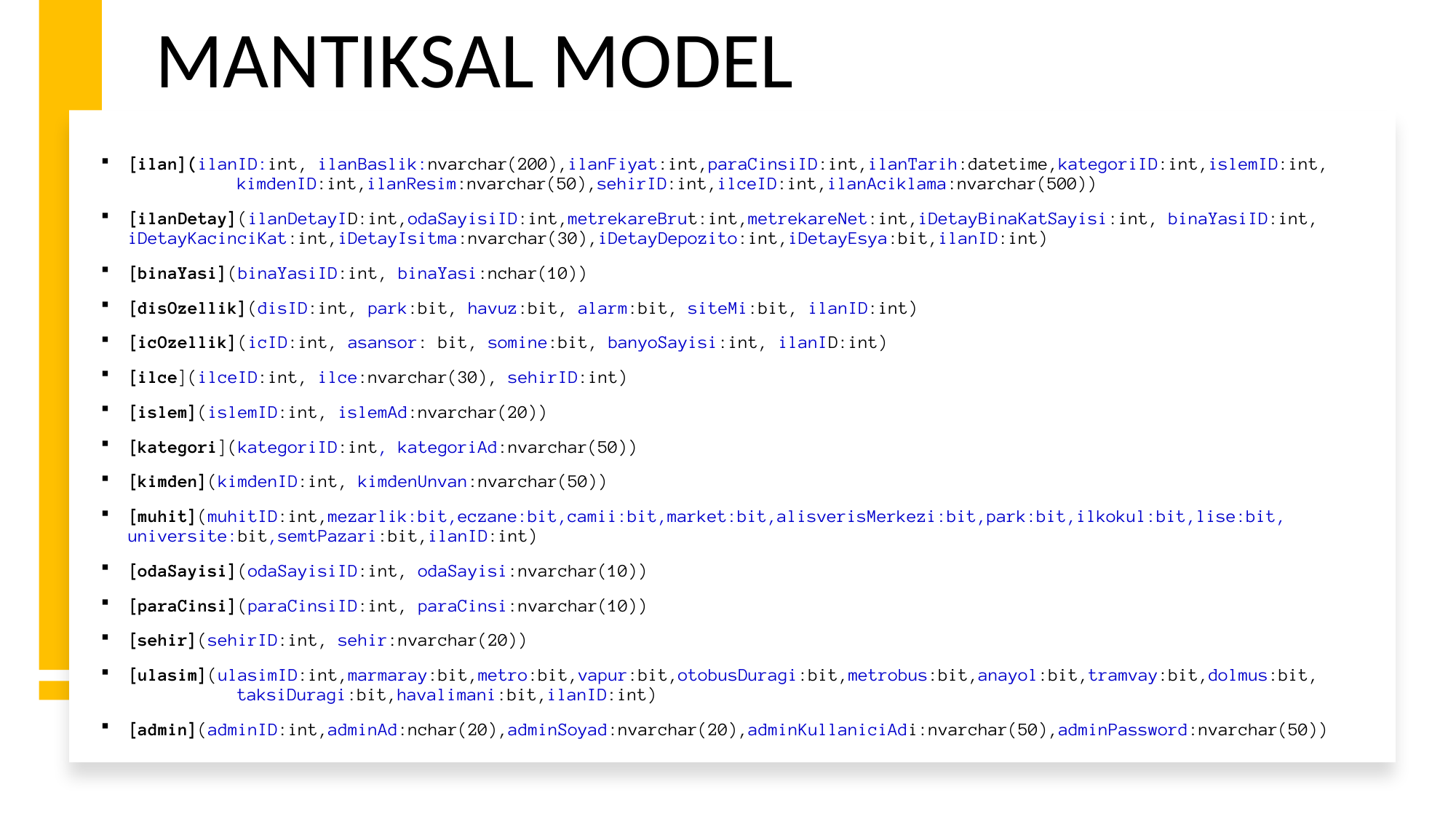

# MANTIKSAL MODEL

[ilan](ilanID:int, ilanBaslik:nvarchar(200),ilanFiyat:int,paraCinsiID:int,ilanTarih:datetime,kategoriID:int,islemID:int,    	kimdenID:int,ilanResim:nvarchar(50),sehirID:int,ilceID:int,ilanAciklama:nvarchar(500))
[ilanDetay](ilanDetayID:int,odaSayisiID:int,metrekareBrut:int,metrekareNet:int,iDetayBinaKatSayisi:int, binaYasiID:int, 	iDetayKacinciKat:int,iDetayIsitma:nvarchar(30),iDetayDepozito:int,iDetayEsya:bit,ilanID:int)
[binaYasi](binaYasiID:int, binaYasi:nchar(10))
[disOzellik](disID:int, park:bit, havuz:bit, alarm:bit, siteMi:bit, ilanID:int)
[icOzellik](icID:int, asansor: bit, somine:bit, banyoSayisi:int, ilanID:int)
[ilce](ilceID:int, ilce:nvarchar(30), sehirID:int)
[islem](islemID:int, islemAd:nvarchar(20))
[kategori](kategoriID:int, kategoriAd:nvarchar(50))
[kimden](kimdenID:int, kimdenUnvan:nvarchar(50))
[muhit](muhitID:int,mezarlik:bit,eczane:bit,camii:bit,market:bit,alisverisMerkezi:bit,park:bit,ilkokul:bit,lise:bit, 	universite:bit,semtPazari:bit,ilanID:int)
[odaSayisi](odaSayisiID:int, odaSayisi:nvarchar(10))
[paraCinsi](paraCinsiID:int, paraCinsi:nvarchar(10))
[sehir](sehirID:int, sehir:nvarchar(20))
[ulasim](ulasimID:int,marmaray:bit,metro:bit,vapur:bit,otobusDuragi:bit,metrobus:bit,anayol:bit,tramvay:bit,dolmus:bit, 	taksiDuragi:bit,havalimani:bit,ilanID:int)
[admin](adminID:int,adminAd:nchar(20),adminSoyad:nvarchar(20),adminKullaniciAdi:nvarchar(50),adminPassword:nvarchar(50))